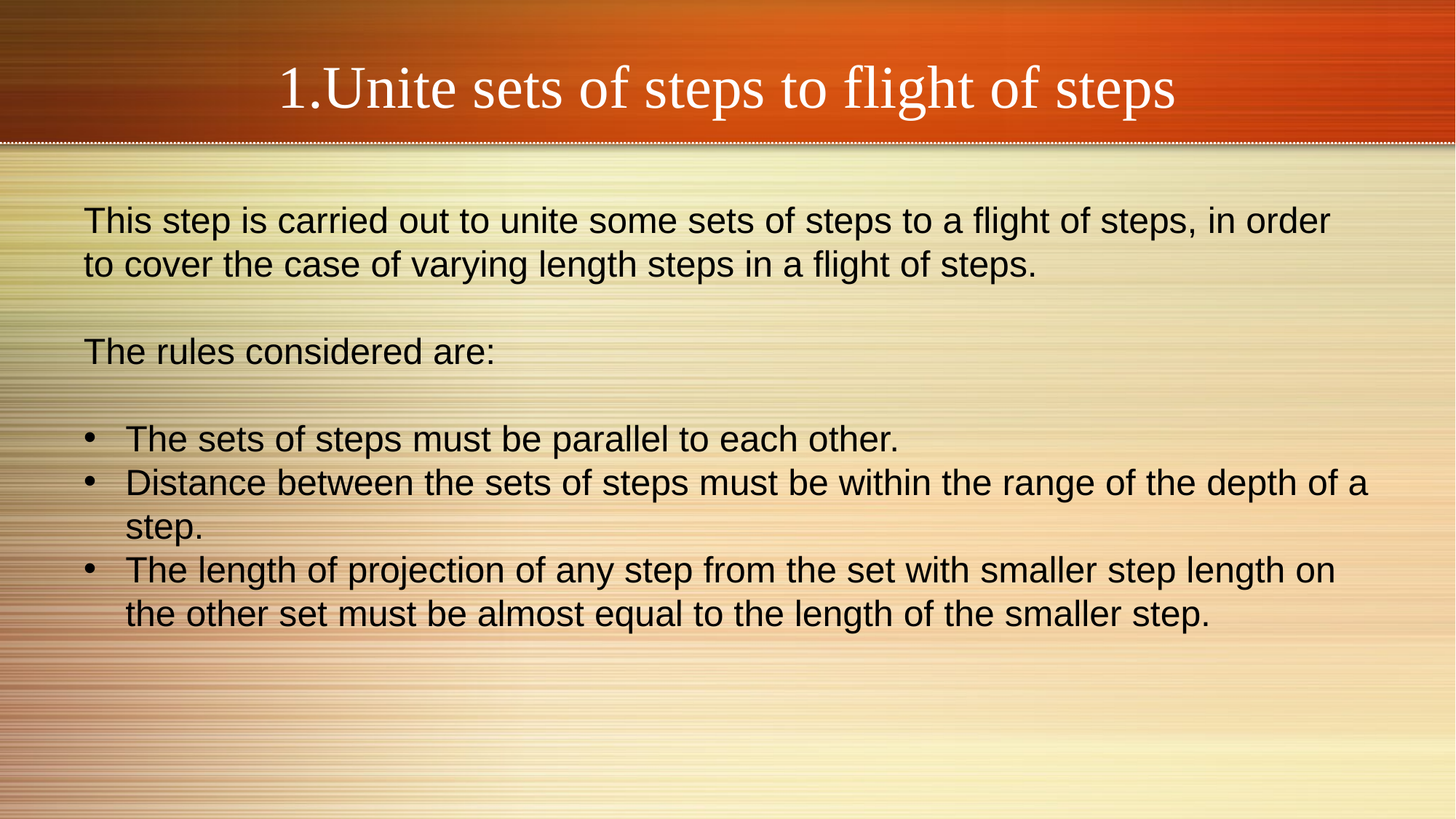

# 1.Unite sets of steps to flight of steps
This step is carried out to unite some sets of steps to a flight of steps, in order to cover the case of varying length steps in a flight of steps.

The rules considered are:

The sets of steps must be parallel to each other.
Distance between the sets of steps must be within the range of the depth of a step.
The length of projection of any step from the set with smaller step length on the other set must be almost equal to the length of the smaller step.